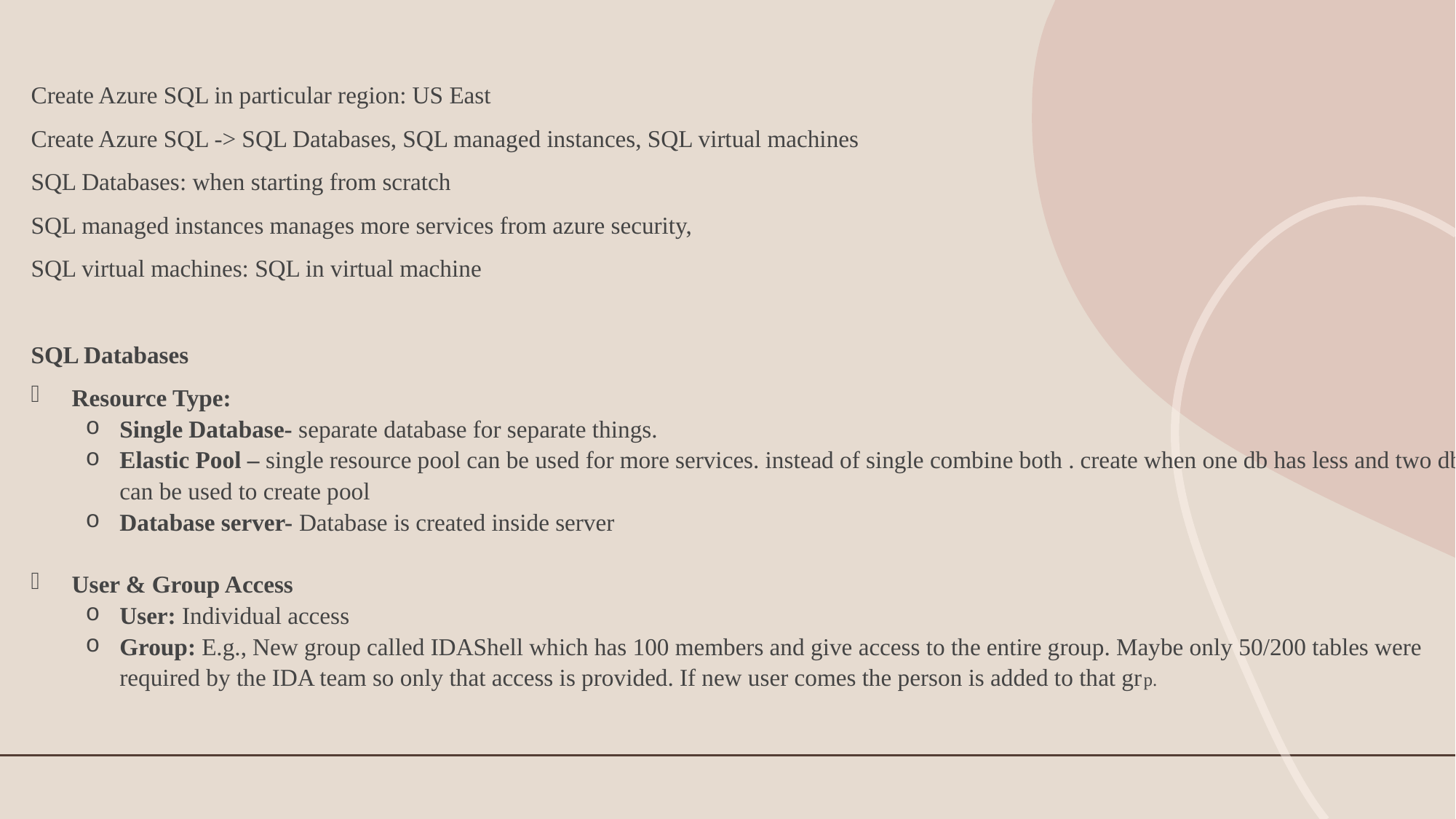

Create Azure SQL in particular region: US East
Create Azure SQL -> SQL Databases, SQL managed instances, SQL virtual machines
SQL Databases: when starting from scratch
SQL managed instances manages more services from azure security,
SQL virtual machines: SQL in virtual machine

SQL Databases
Resource Type:
Single Database- separate database for separate things.
Elastic Pool – single resource pool can be used for more services. instead of single combine both . create when one db has less and two db can be used to create pool
Database server- Database is created inside server

User & Group Access
User: Individual access
Group: E.g., New group called IDAShell which has 100 members and give access to the entire group. Maybe only 50/200 tables were required by the IDA team so only that access is provided. If new user comes the person is added to that grp.